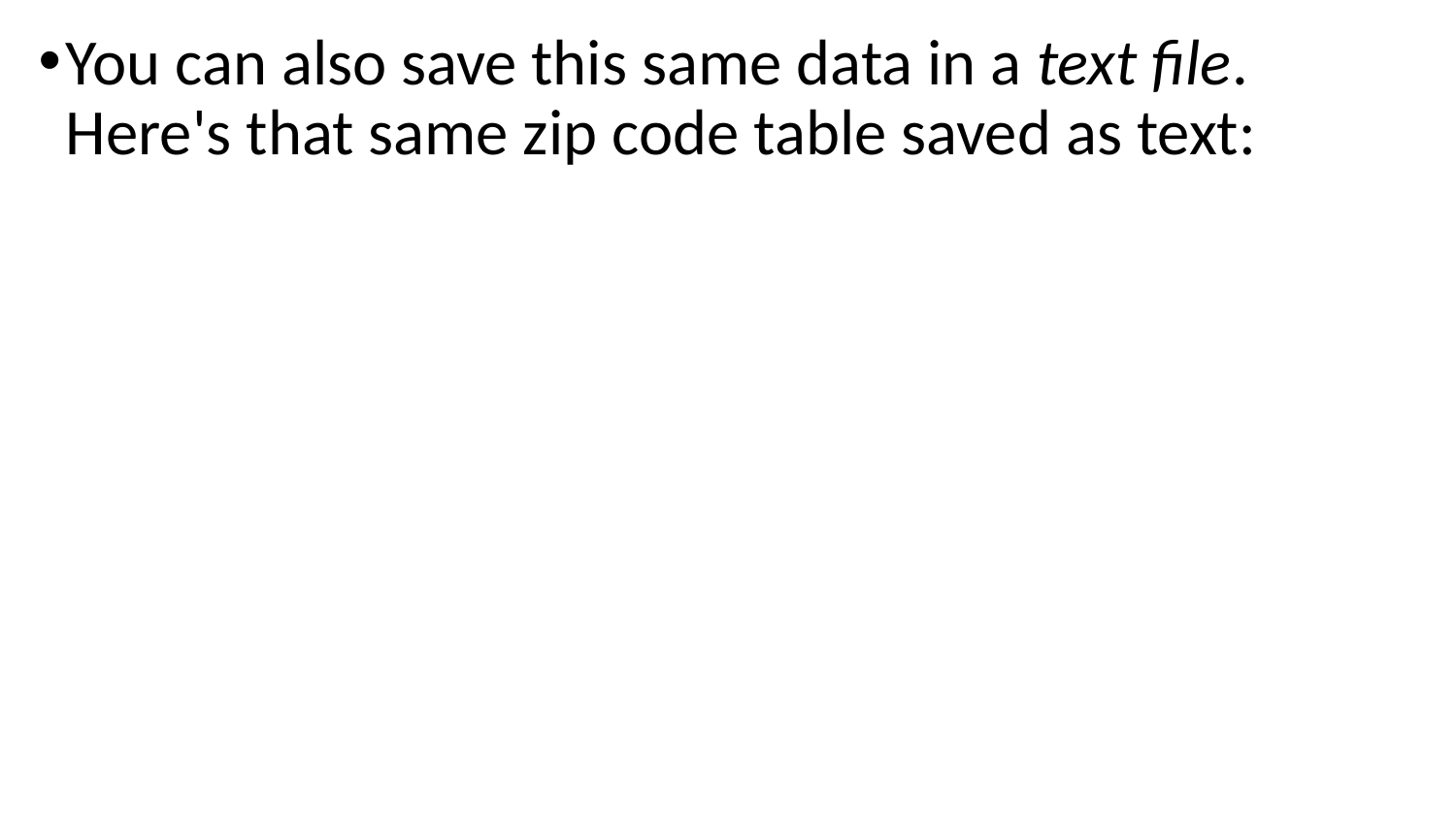

You can also save this same data in a text file. Here's that same zip code table saved as text: